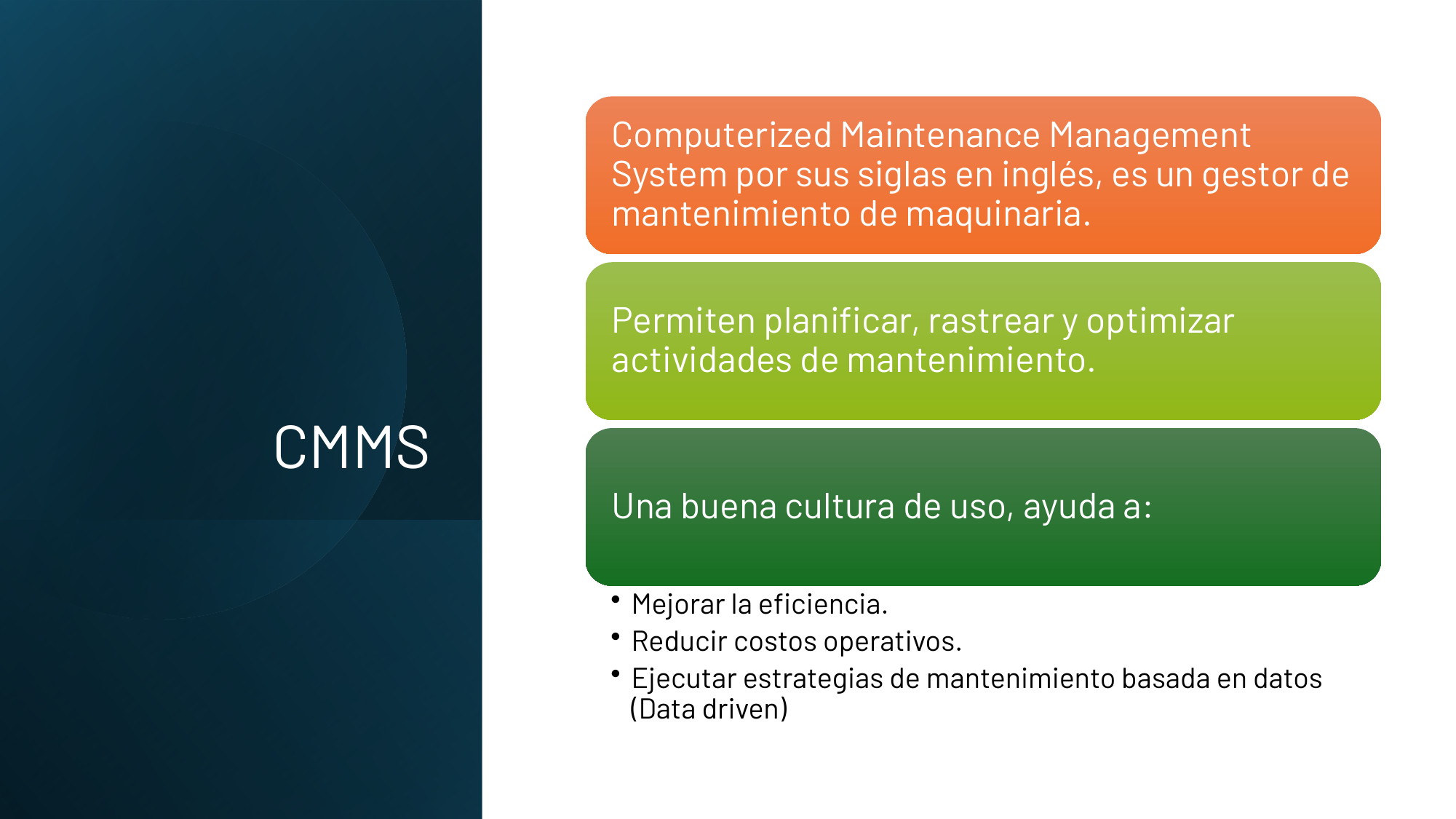

Computerized Maintenance Management System por sus siglas en inglés, es un gestor de mantenimiento de maquinaria.
Permiten planificar, rastrear y optimizar actividades de mantenimiento.
Una buena cultura de uso, ayuda a:
Mejorar la eficiencia.
Reducir costos operativos.
Ejecutar estrategias de mantenimiento basada en datos (Data driven)

# CMMS